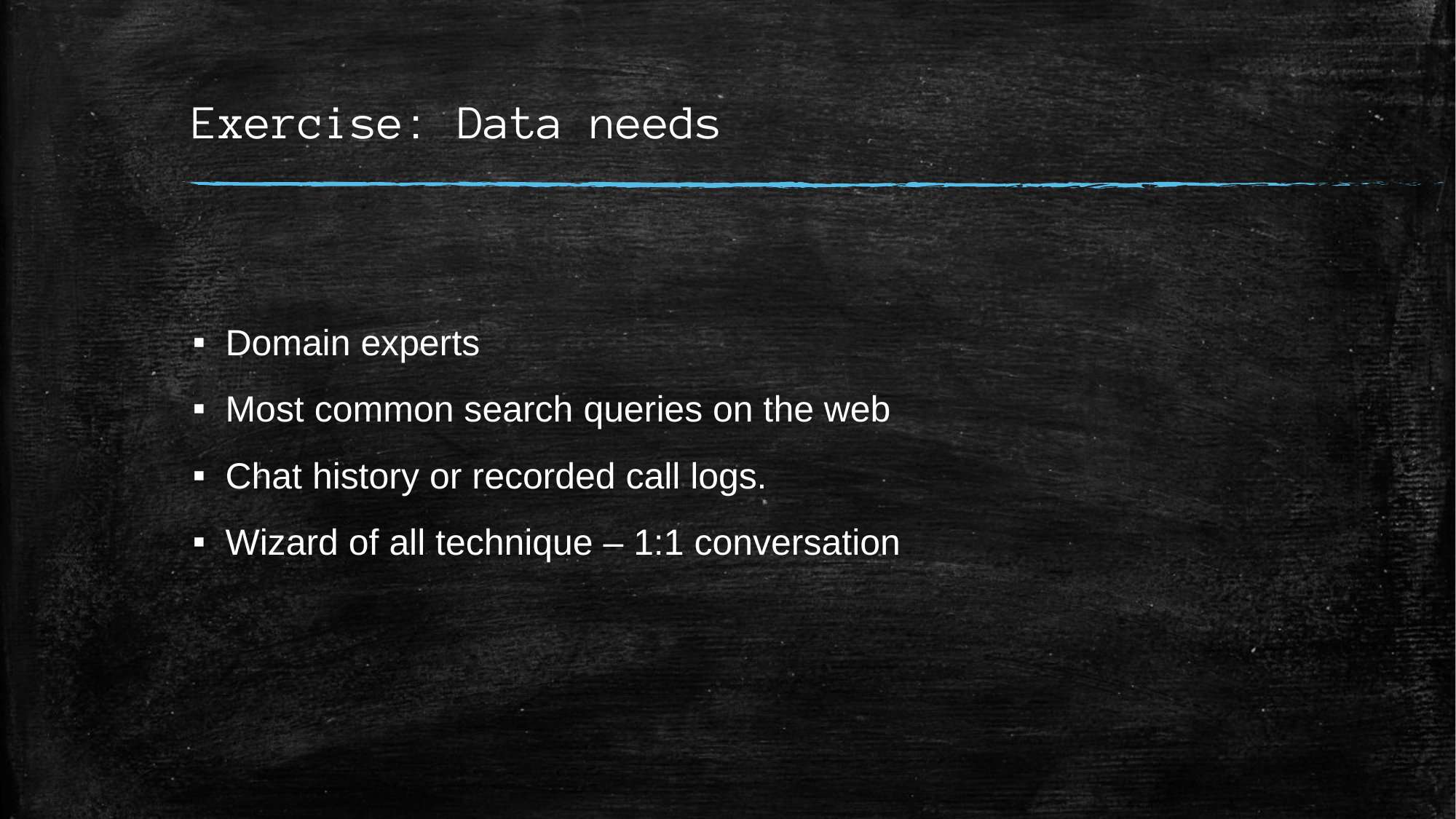

# Exercise: Data needs
Domain experts
Most common search queries on the web
Chat history or recorded call logs.
Wizard of all technique – 1:1 conversation